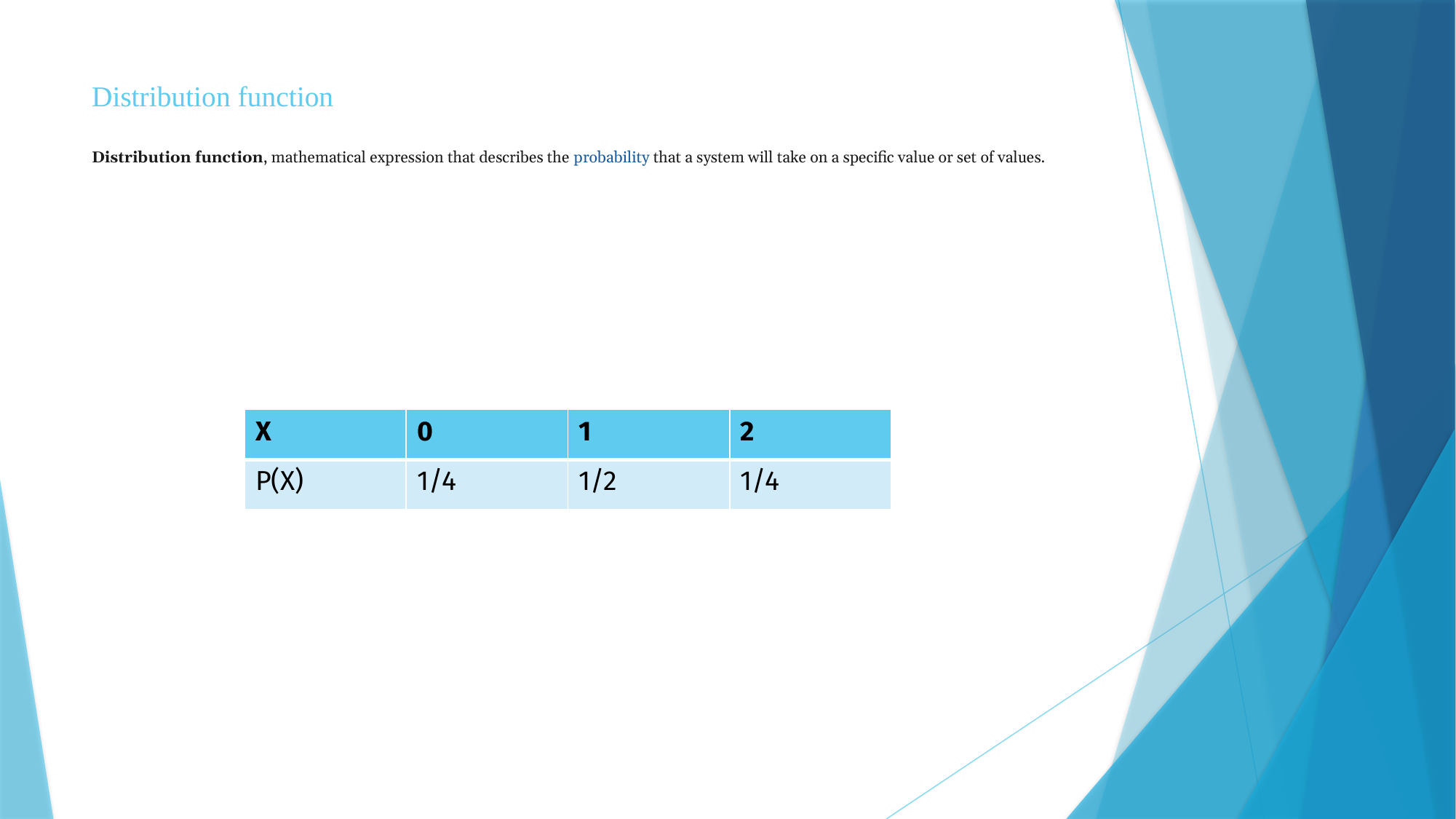

# Distribution function Distribution function, mathematical expression that describes the probability that a system will take on a specific value or set of values.
| X | 0 | 1 | 2 |
| --- | --- | --- | --- |
| P(X) | 1/4 | 1/2 | 1/4 |